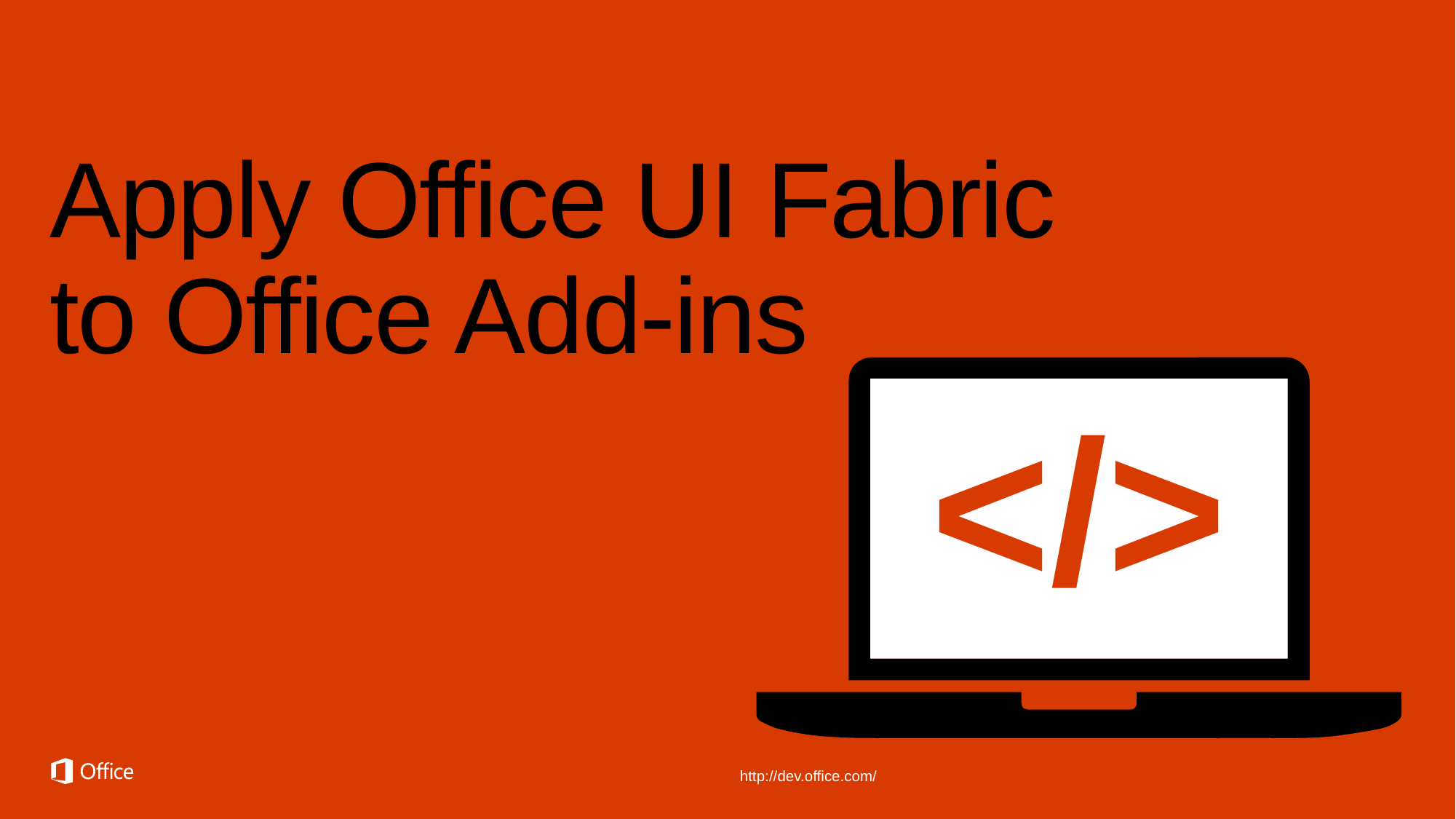

# Apply Office UI Fabric to Office Add-ins

</>